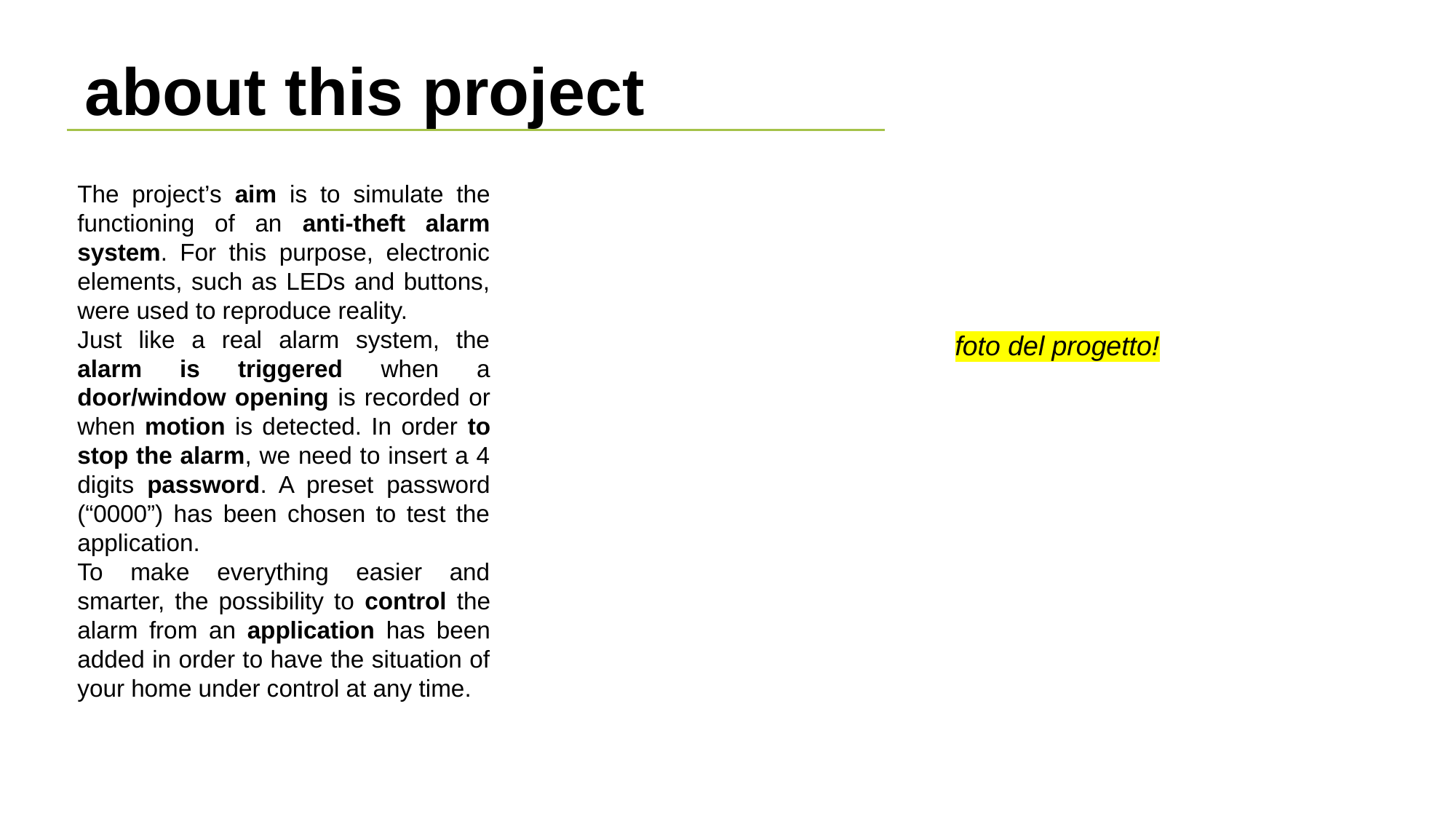

about this project
The project’s aim is to simulate the functioning of an anti-theft alarm system. For this purpose, electronic elements, such as LEDs and buttons, were used to reproduce reality.
Just like a real alarm system, the alarm is triggered when a door/window opening is recorded or when motion is detected. In order to stop the alarm, we need to insert a 4 digits password. A preset password (“0000”) has been chosen to test the application.
To make everything easier and smarter, the possibility to control the alarm from an application has been added in order to have the situation of your home under control at any time.
foto del progetto!